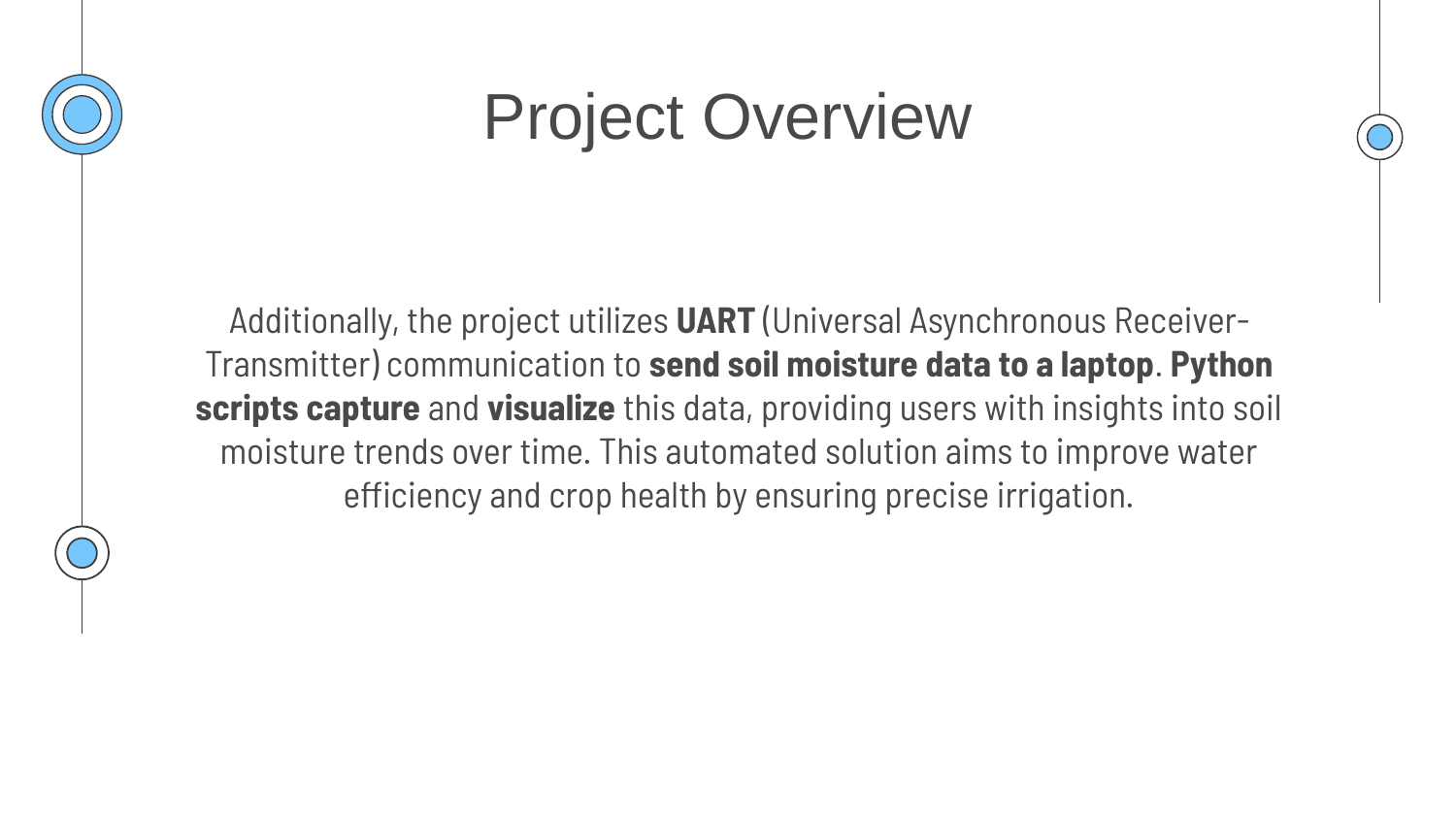

# Project Overview
Additionally, the project utilizes UART (Universal Asynchronous Receiver-Transmitter) communication to send soil moisture data to a laptop. Python scripts capture and visualize this data, providing users with insights into soil moisture trends over time. This automated solution aims to improve water efficiency and crop health by ensuring precise irrigation.